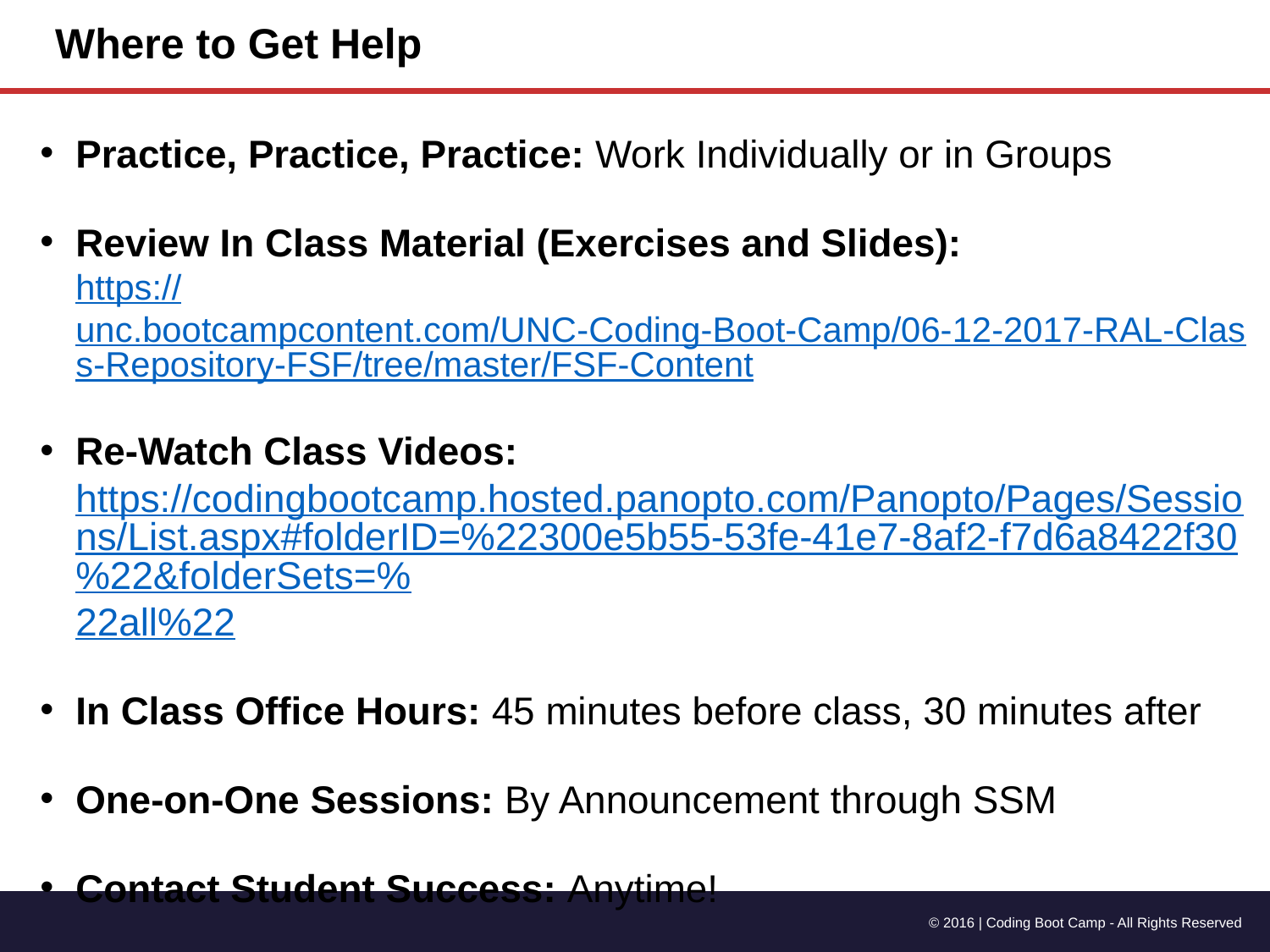

# Where to Get Help
Practice, Practice, Practice: Work Individually or in Groups

Review In Class Material (Exercises and Slides):
https://unc.bootcampcontent.com/UNC-Coding-Boot-Camp/06-12-2017-RAL-Class-Repository-FSF/tree/master/FSF-Content

Re-Watch Class Videos:
https://codingbootcamp.hosted.panopto.com/Panopto/Pages/Sessions/List.aspx#folderID=%22300e5b55-53fe-41e7-8af2-f7d6a8422f30%22&folderSets=%22all%22

In Class Office Hours: 45 minutes before class, 30 minutes after

One-on-One Sessions: By Announcement through SSM

Contact Student Success: Anytime!